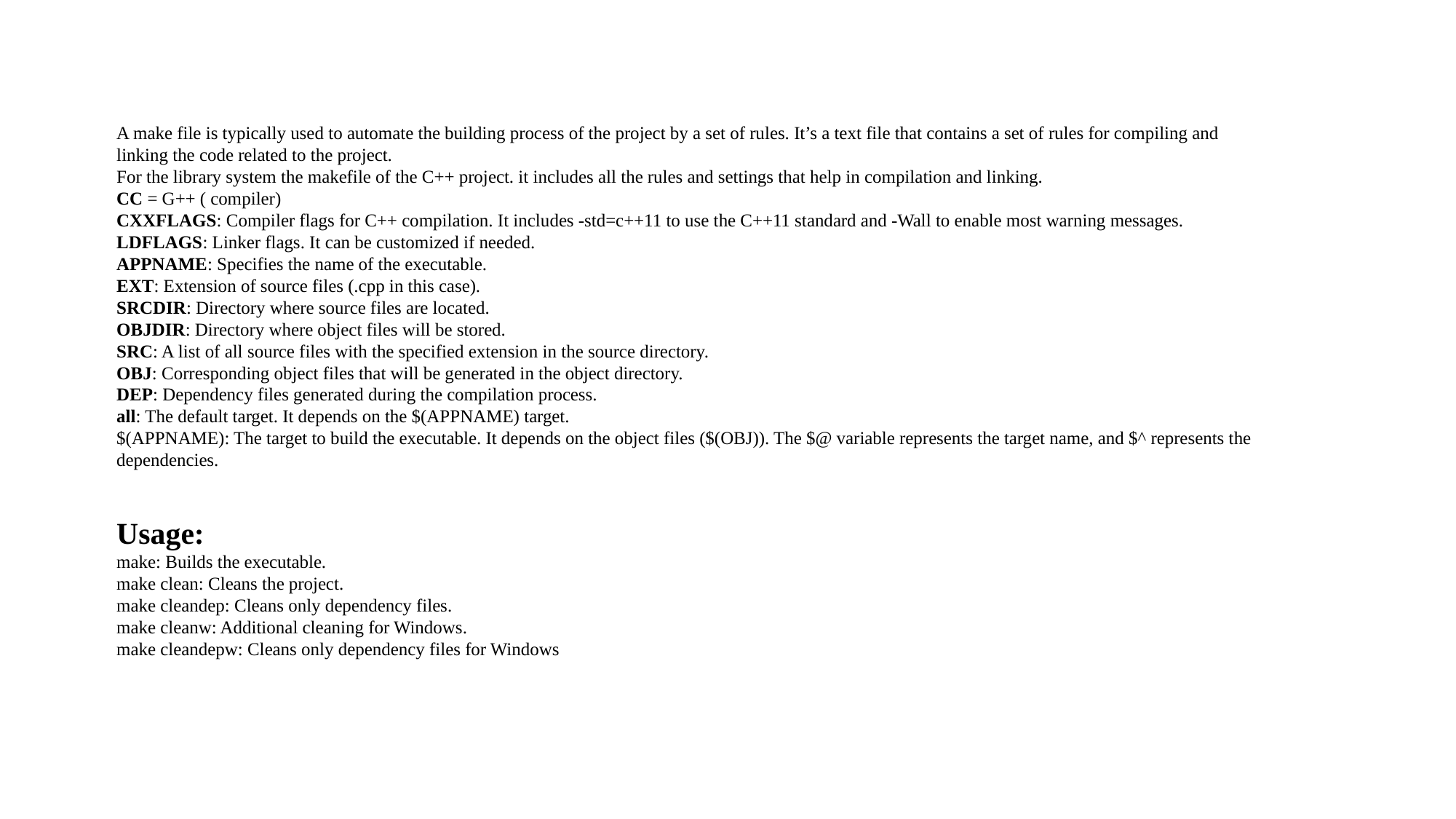

A make file is typically used to automate the building process of the project by a set of rules. It’s a text file that contains a set of rules for compiling and linking the code related to the project.
For the library system the makefile of the C++ project. it includes all the rules and settings that help in compilation and linking.
CC = G++ ( compiler)
CXXFLAGS: Compiler flags for C++ compilation. It includes -std=c++11 to use the C++11 standard and -Wall to enable most warning messages.
LDFLAGS: Linker flags. It can be customized if needed.
APPNAME: Specifies the name of the executable.
EXT: Extension of source files (.cpp in this case).
SRCDIR: Directory where source files are located.
OBJDIR: Directory where object files will be stored.
SRC: A list of all source files with the specified extension in the source directory.
OBJ: Corresponding object files that will be generated in the object directory.
DEP: Dependency files generated during the compilation process.
all: The default target. It depends on the $(APPNAME) target.
$(APPNAME): The target to build the executable. It depends on the object files ($(OBJ)). The $@ variable represents the target name, and $^ represents the dependencies.

Usage:
make: Builds the executable.
make clean: Cleans the project.
make cleandep: Cleans only dependency files.
make cleanw: Additional cleaning for Windows.
make cleandepw: Cleans only dependency files for Windows